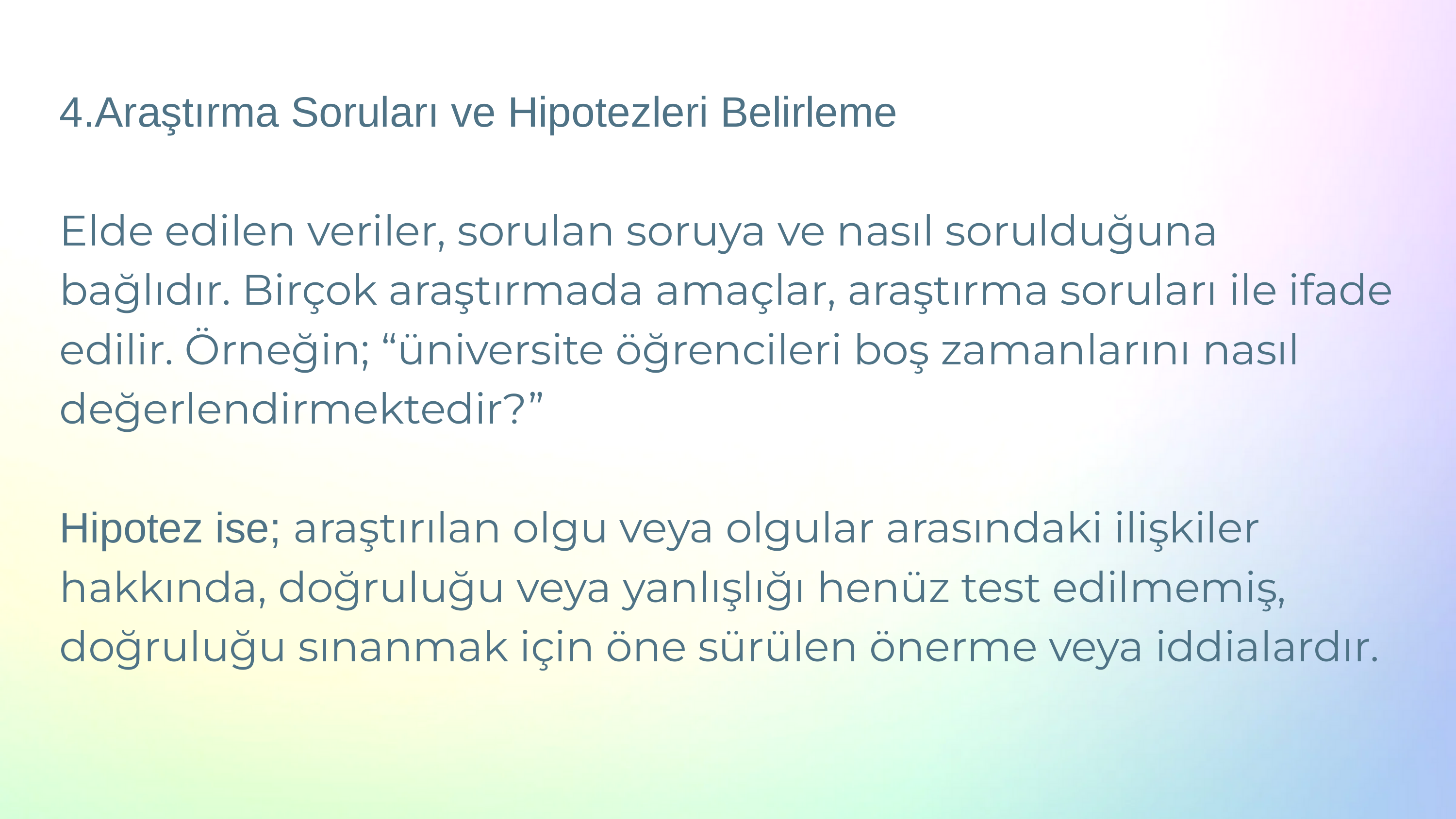

4.Araştırma Soruları ve Hipotezleri Belirleme

Elde edilen veriler, sorulan soruya ve nasıl sorulduğuna bağlıdır. Birçok araştırmada amaçlar, araştırma soruları ile ifade edilir. Örneğin; “üniversite öğrencileri boş zamanlarını nasıl değerlendirmektedir?”

Hipotez ise; araştırılan olgu veya olgular arasındaki ilişkiler hakkında, doğruluğu veya yanlışlığı henüz test edilmemiş, doğruluğu sınanmak için öne sürülen önerme veya iddialardır.